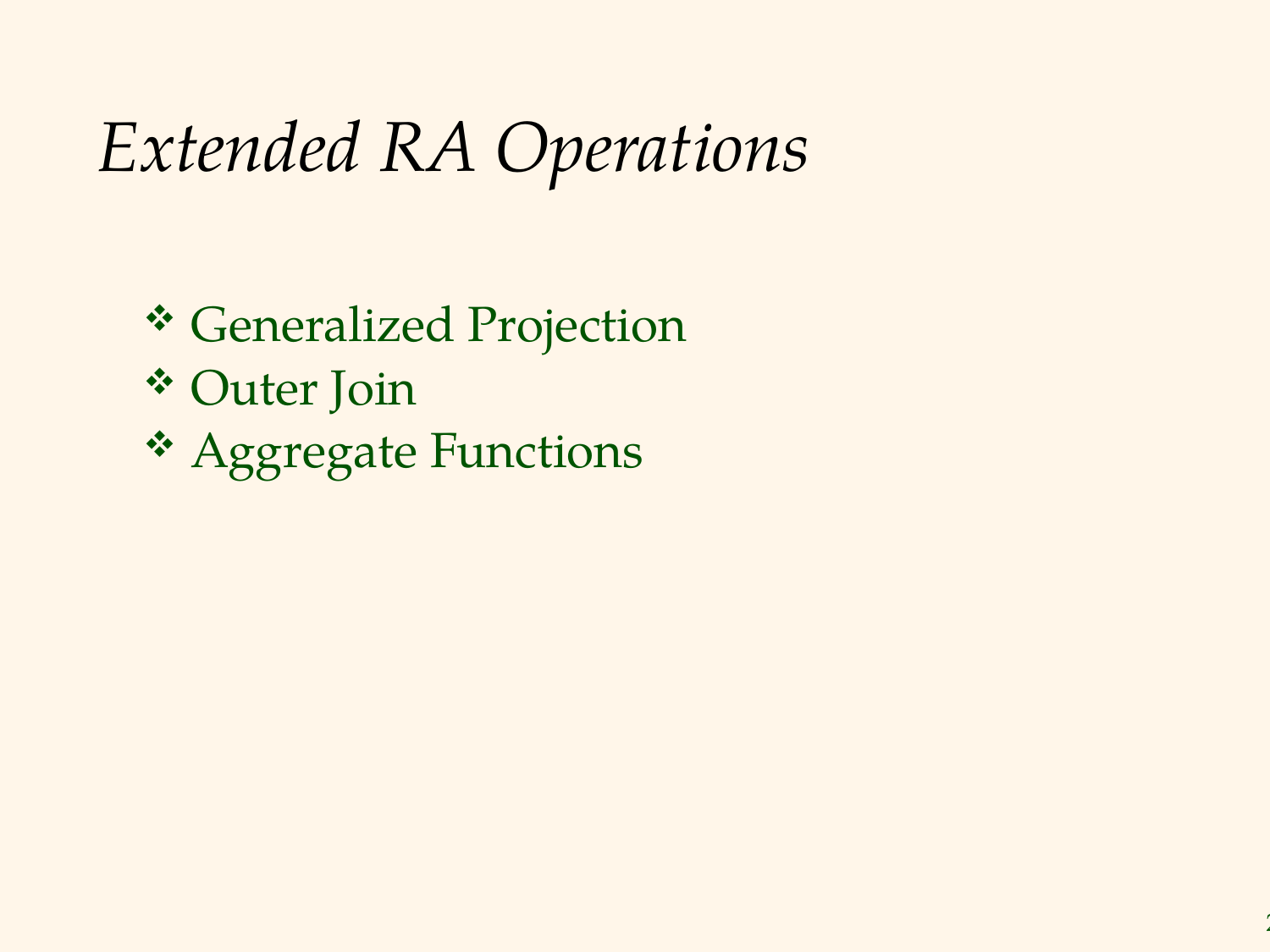

# Extended RA Operations
Generalized Projection
Outer Join
Aggregate Functions